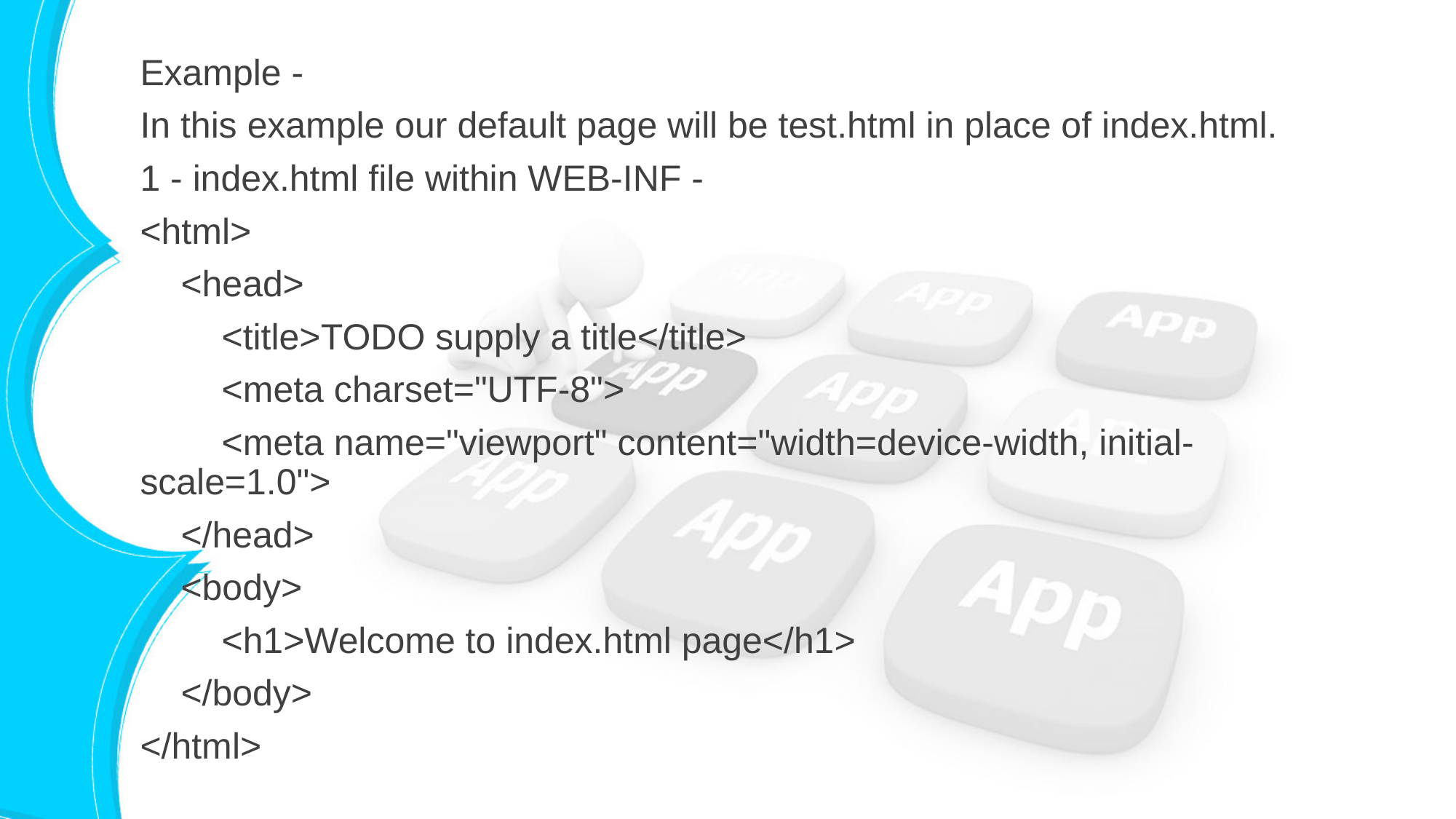

Example -
In this example our default page will be test.html in place of index.html.
1 - index.html file within WEB-INF -
<html>
    <head>
        <title>TODO supply a title</title>
        <meta charset="UTF-8">
        <meta name="viewport" content="width=device-width, initial-scale=1.0">
    </head>
    <body>
        <h1>Welcome to index.html page</h1>
    </body>
</html>